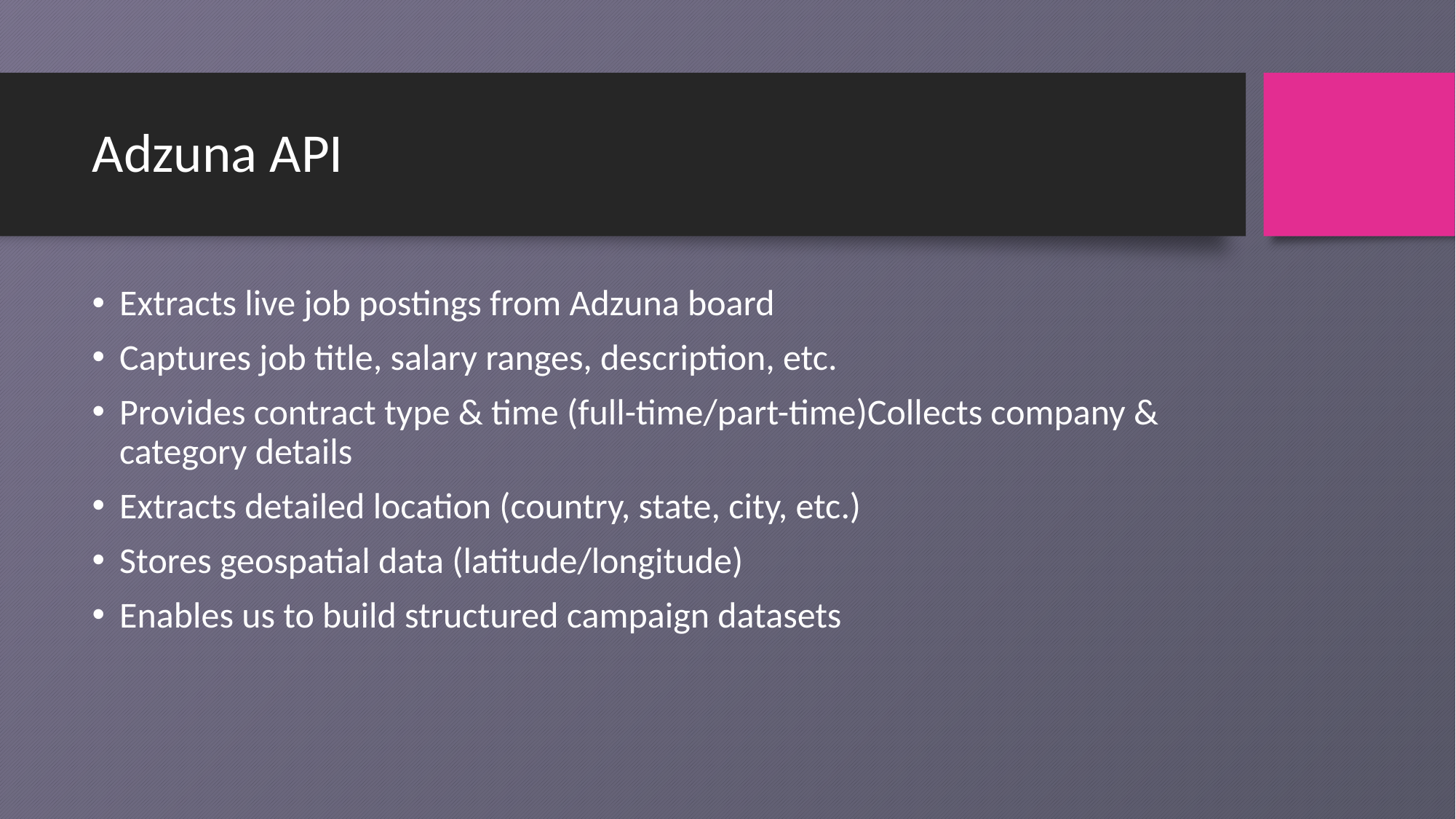

# Adzuna API
Extracts live job postings from Adzuna board
Captures job title, salary ranges, description, etc.
Provides contract type & time (full-time/part-time)Collects company & category details
Extracts detailed location (country, state, city, etc.)
Stores geospatial data (latitude/longitude)
Enables us to build structured campaign datasets